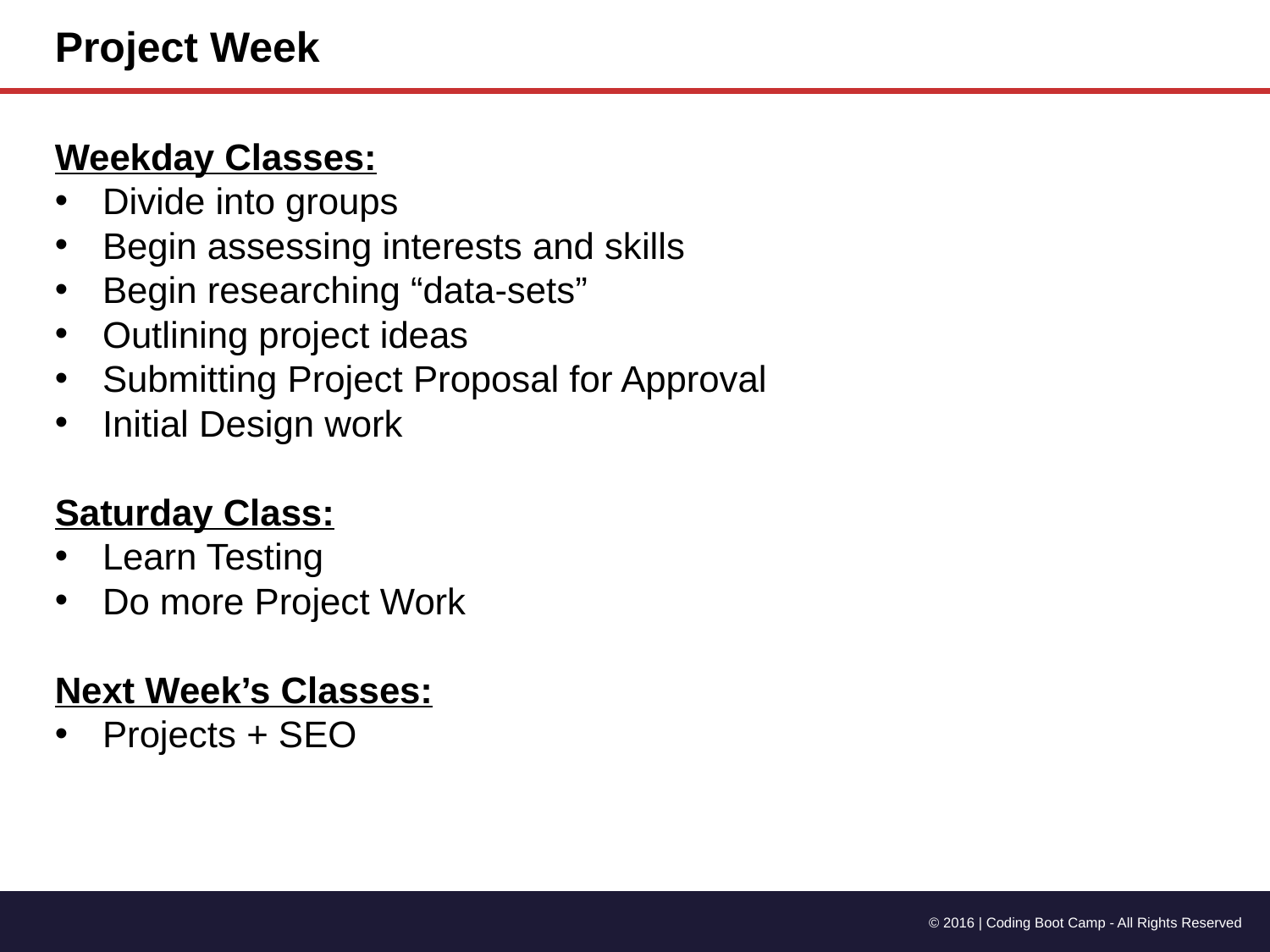

Project Week
Weekday Classes:
Divide into groups
Begin assessing interests and skills
Begin researching “data-sets”
Outlining project ideas
Submitting Project Proposal for Approval
Initial Design work

Saturday Class:
Learn Testing
Do more Project Work

Next Week’s Classes:
Projects + SEO